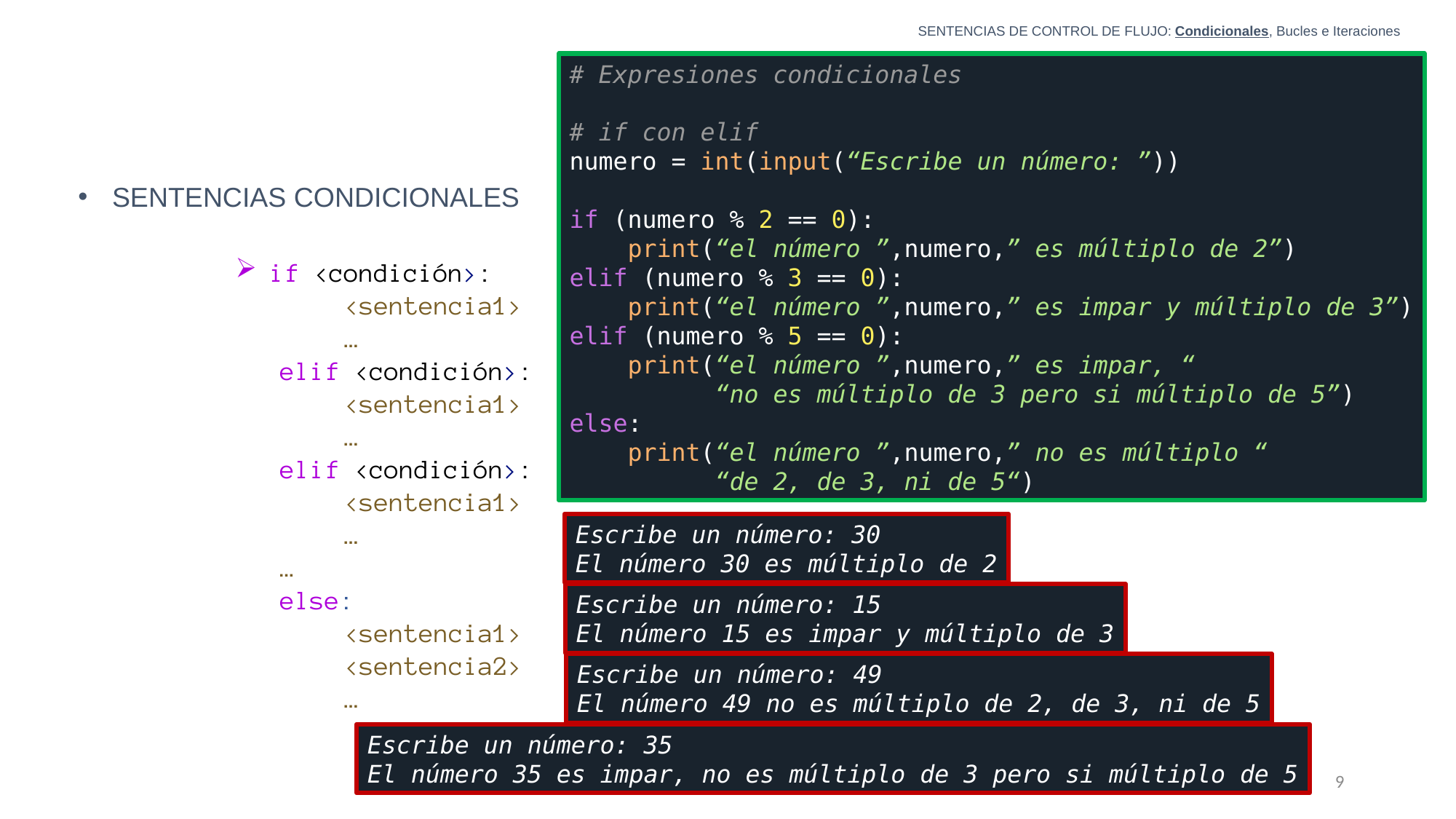

SENTENCIAS DE CONTROL DE FLUJO: Condicionales, Bucles e Iteraciones
# Expresiones condicionales

# if con elif
numero = int(input(“Escribe un número: ”))

if (numero % 2 == 0):
    print(“el número ”,numero,” es múltiplo de 2”)
elif (numero % 3 == 0):
    print(“el número ”,numero,” es impar y múltiplo de 3”)
elif (numero % 5 == 0):
    print(“el número ”,numero,” es impar, “
          “no es múltiplo de 3 pero si múltiplo de 5”)
else:
    print(“el número ”,numero,” no es múltiplo “
          “de 2, de 3, ni de 5“)
SENTENCIAS CONDICIONALES
if <condición>:
			<sentencia1>
			…
   elif <condición>:
			<sentencia1>
			…
		   elif <condición>:
			<sentencia1>
			…
   …
   else:
			<sentencia1>
			<sentencia2>
			…
Escribe un número: 30
El número 30 es múltiplo de 2
Escribe un número: 15
El número 15 es impar y múltiplo de 3
Escribe un número: 49
El número 49 no es múltiplo de 2, de 3, ni de 5
Escribe un número: 35
El número 35 es impar, no es múltiplo de 3 pero si múltiplo de 5
9